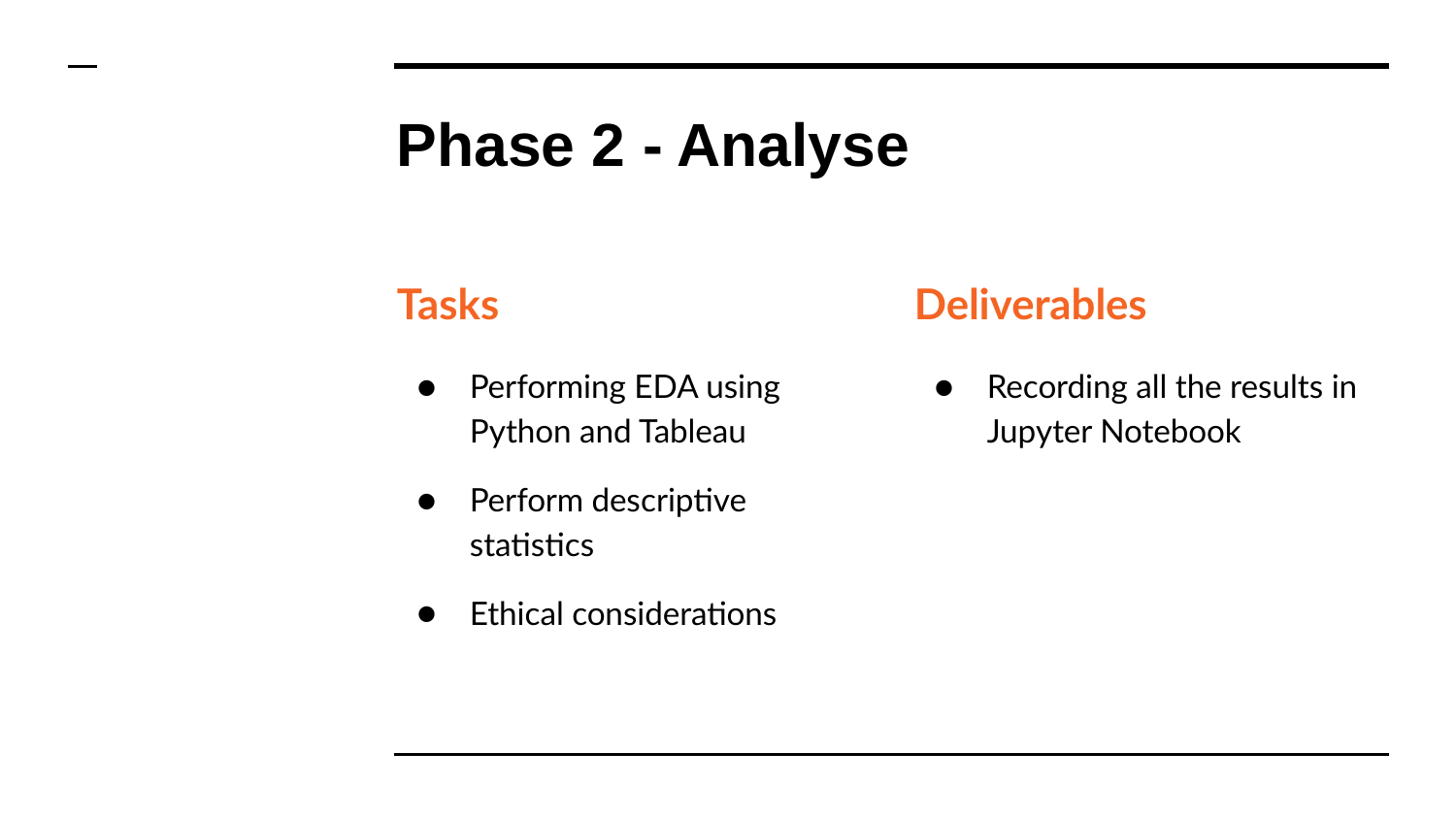

# Phase 2 - Analyse
Tasks
Performing EDA using Python and Tableau
Perform descriptive statistics
Ethical considerations
Deliverables
Recording all the results in Jupyter Notebook